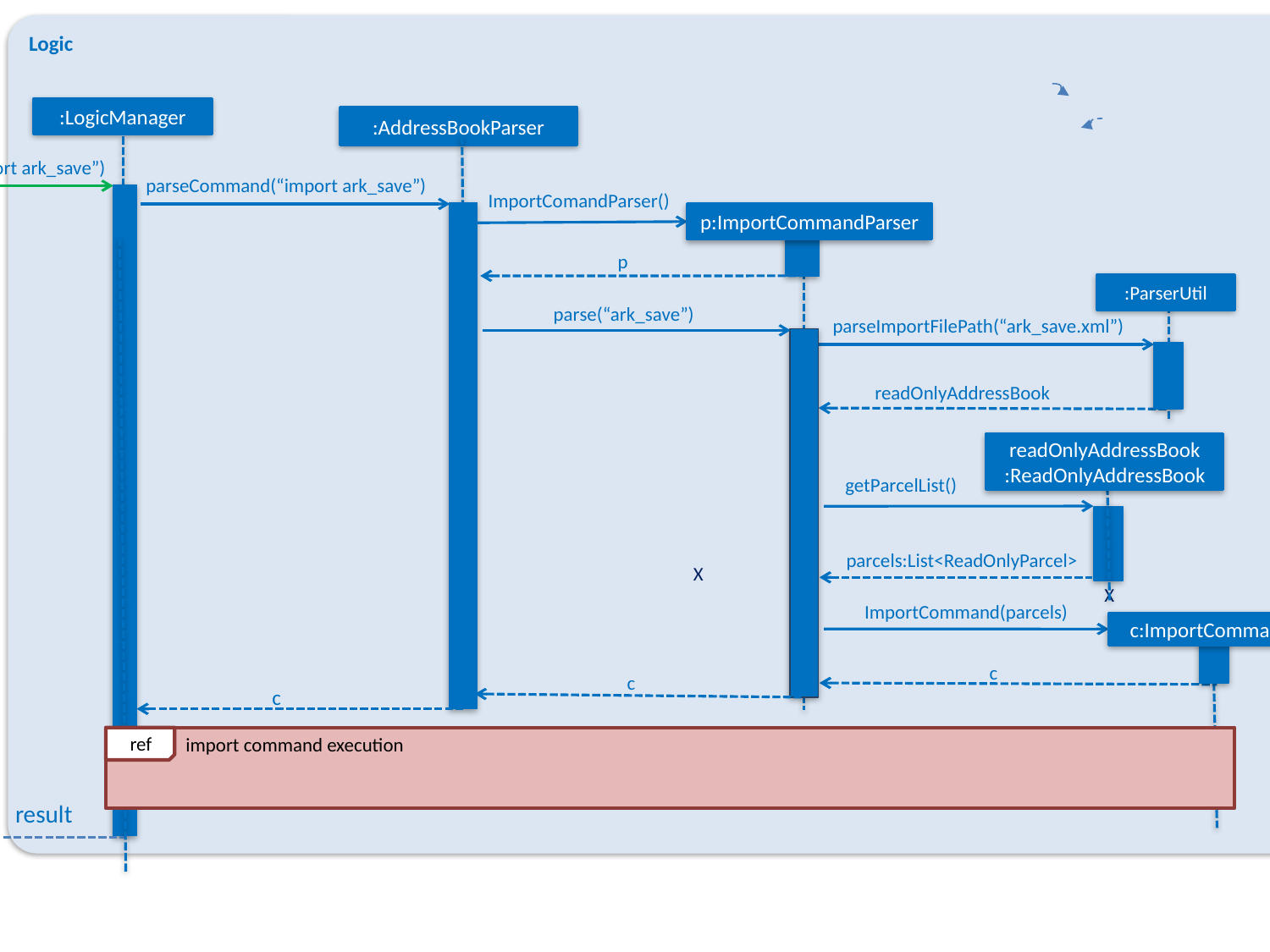

Logic
:LogicManager
:AddressBookParser
execute(“import ark_save”)
parseCommand(“import ark_save”)

ImportComandParser()

p:ImportCommandParser

p

:ParserUtil
parse(“ark_save”)
parseImportFilePath(“ark_save.xml”)

readOnlyAddressBook
readOnlyAddressBook
:ReadOnlyAddressBook
getParcelList()

parcels:List<ReadOnlyParcel>
X
X
ImportCommand(parcels)
c:ImportCommand

c
c
c

ref
import command execution
result